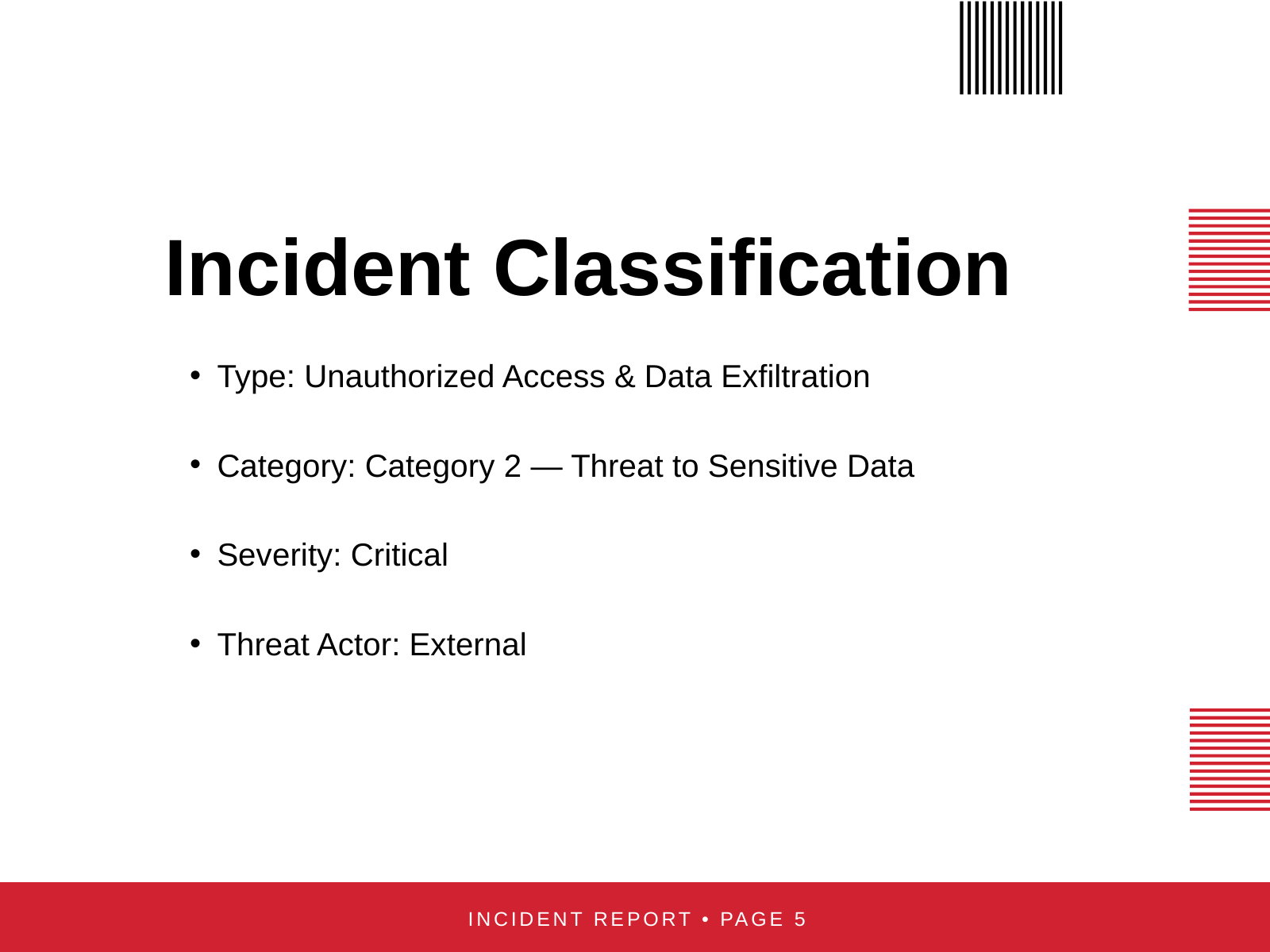

Incident Classification
Type: Unauthorized Access & Data Exfiltration

Category: Category 2 — Threat to Sensitive Data

Severity: Critical

Threat Actor: External

INCIDENT REPORT • PAGE 5